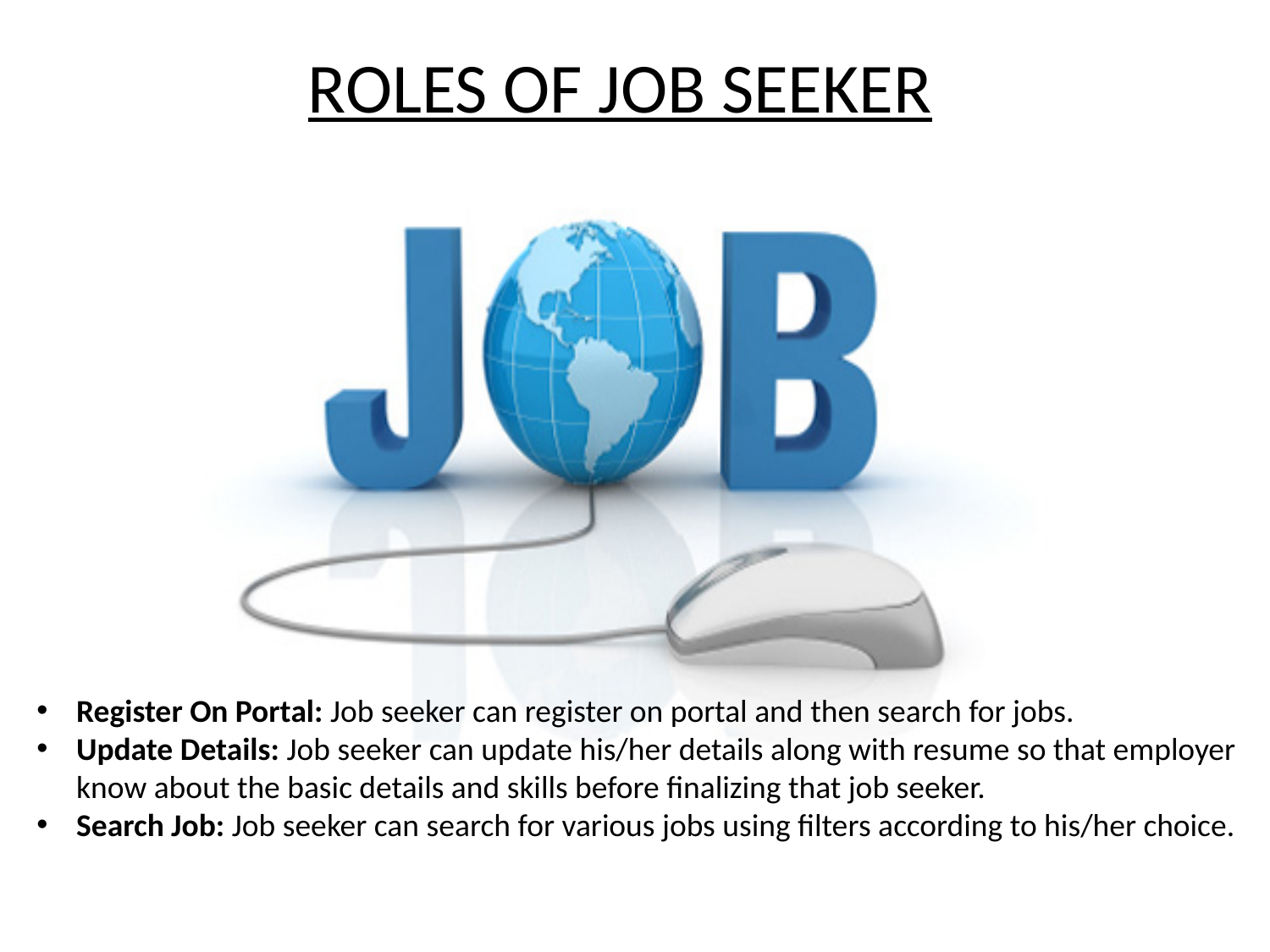

ROLES OF JOB SEEKER
Register On Portal: Job seeker can register on portal and then search for jobs.
Update Details: Job seeker can update his/her details along with resume so that employer know about the basic details and skills before finalizing that job seeker.
Search Job: Job seeker can search for various jobs using filters according to his/her choice.